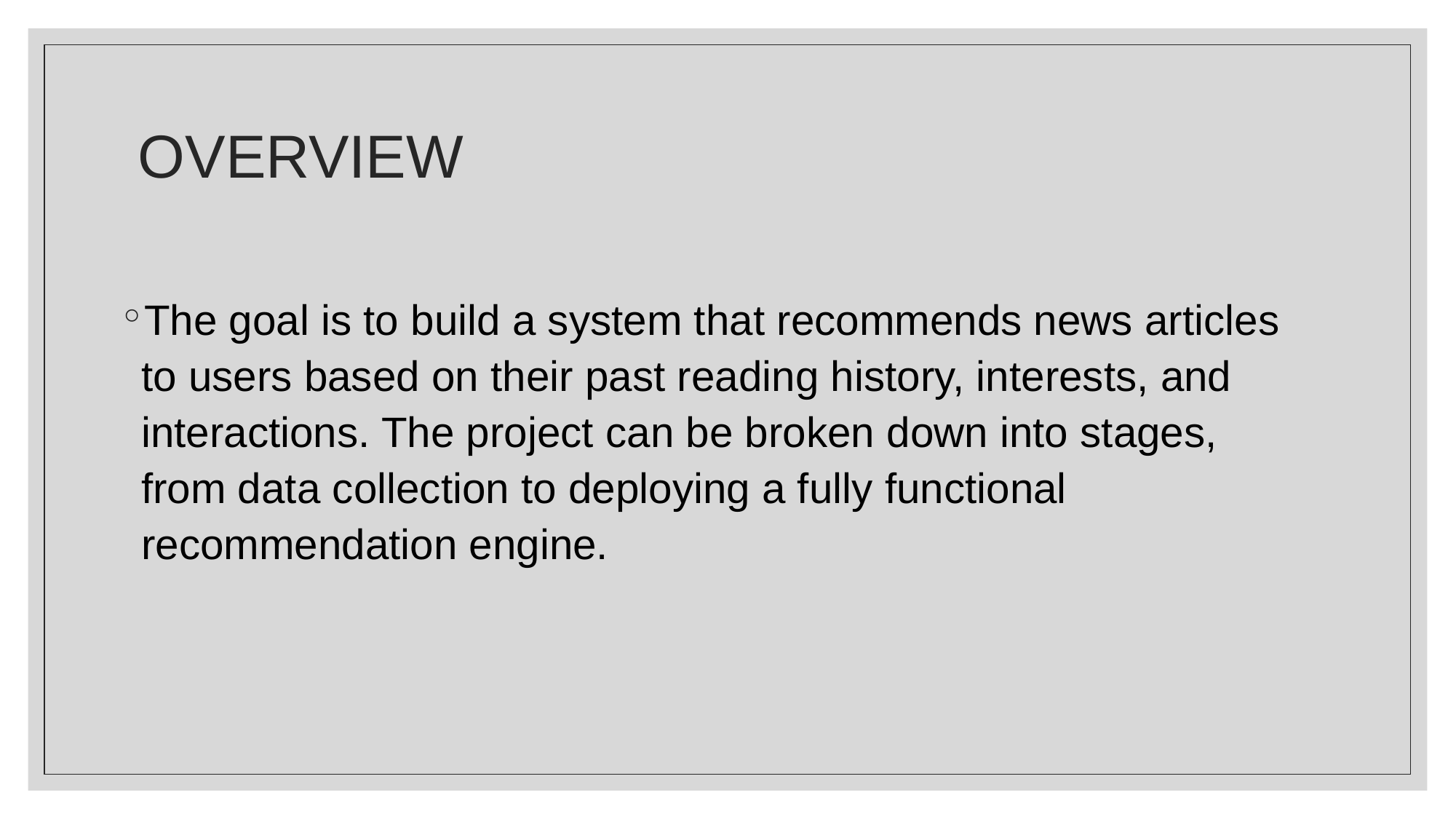

# OVERVIEW
The goal is to build a system that recommends news articles to users based on their past reading history, interests, and interactions. The project can be broken down into stages, from data collection to deploying a fully functional recommendation engine.